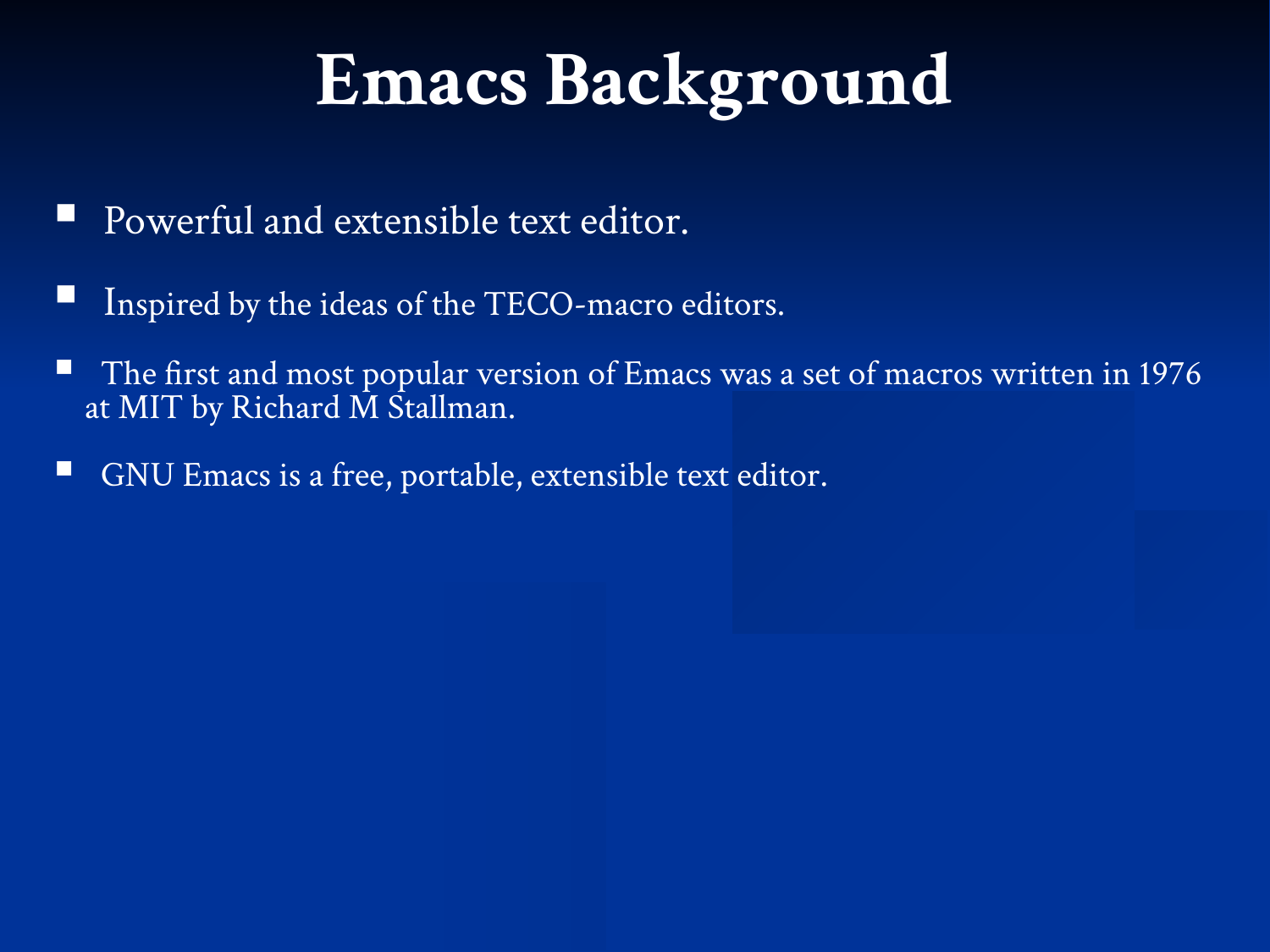

Emacs Background

  Powerful and extensible text editor.

  Inspired by the ideas of the TECO-macro editors.

  The first and most popular version of Emacs was a set of macros written in 1976 at MIT by Richard M Stallman.

  GNU Emacs is a free, portable, extensible text editor.